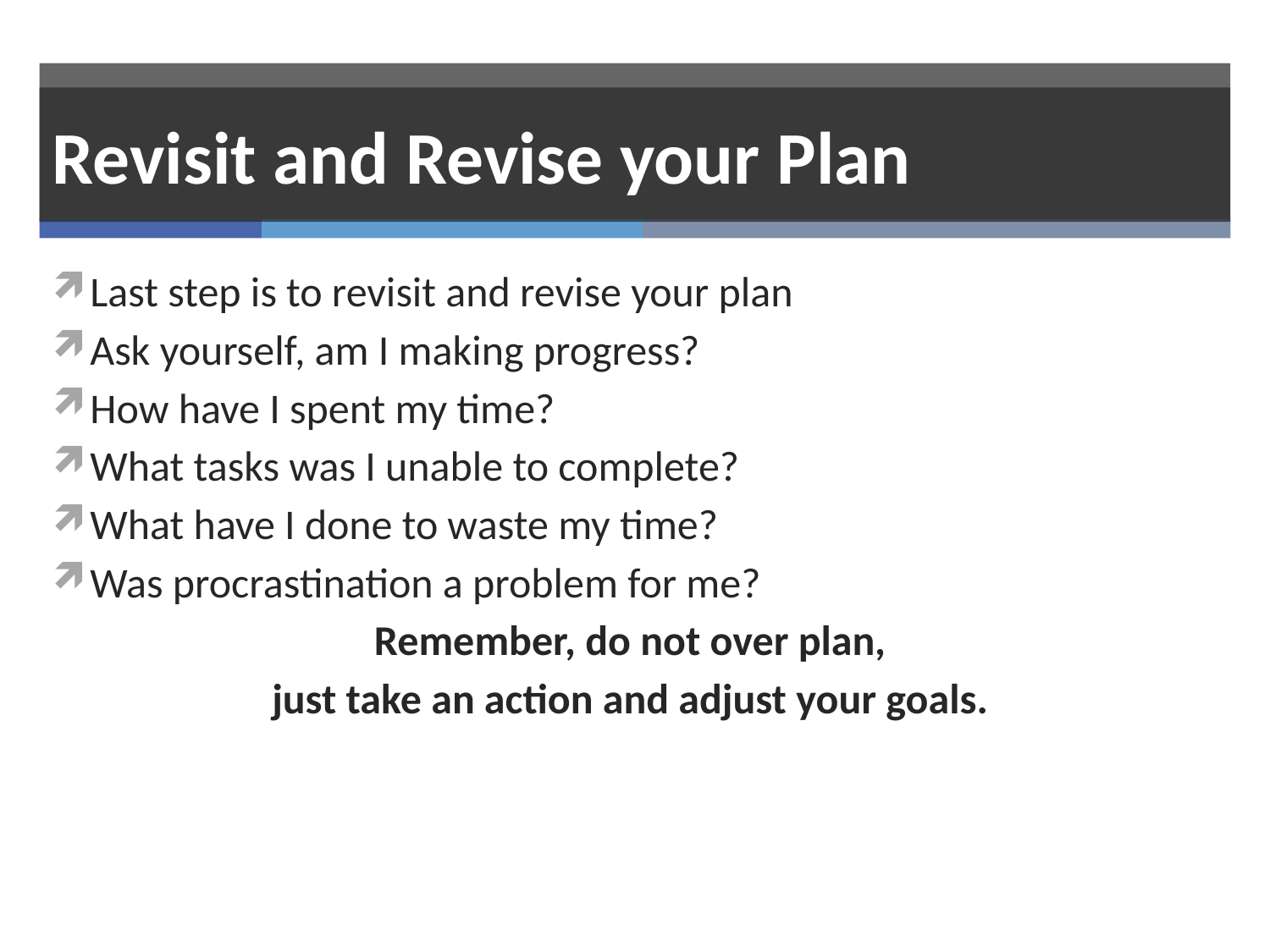

# Revisit and Revise your Plan
Last step is to revisit and revise your plan
Ask yourself, am I making progress?
How have I spent my time?
What tasks was I unable to complete?
What have I done to waste my time?
Was procrastination a problem for me?
Remember, do not over plan,
just take an action and adjust your goals.